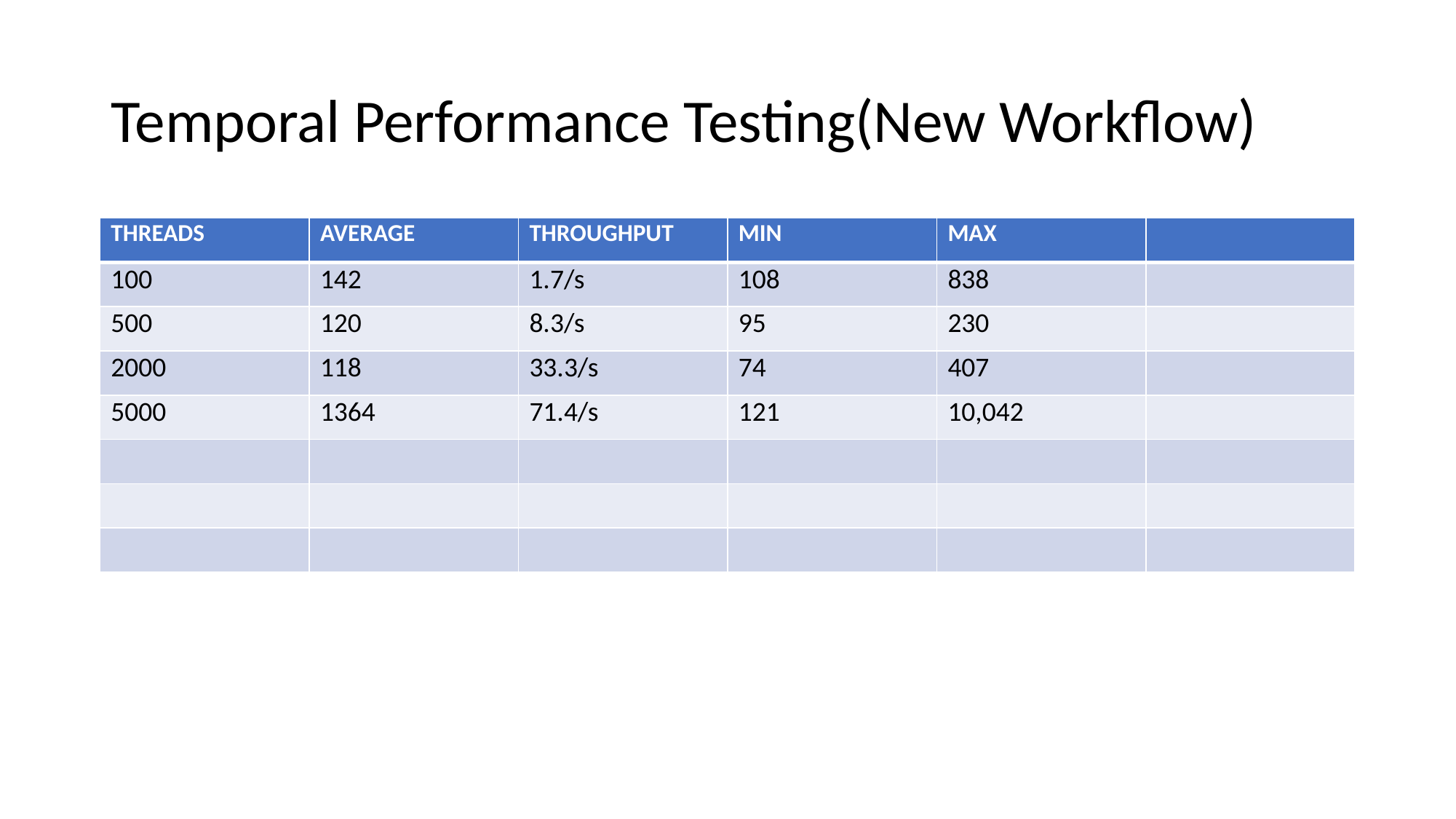

# Temporal Performance Testing(New Workflow)
| THREADS | AVERAGE | THROUGHPUT | MIN | MAX |  |
| --- | --- | --- | --- | --- | --- |
| 100 | 142 | 1.7/s | 108 | 838 |  |
| 500 | 120 | 8.3/s | 95 | 230 |  |
| 2000 | 118 | 33.3/s | 74 | 407 |  |
| 5000 | 1364 | 71.4/s | 121 | 10,042 |  |
|  |  |  |  |  |  |
|  |  |  |  |  |  |
|  |  |  |  |  |  |